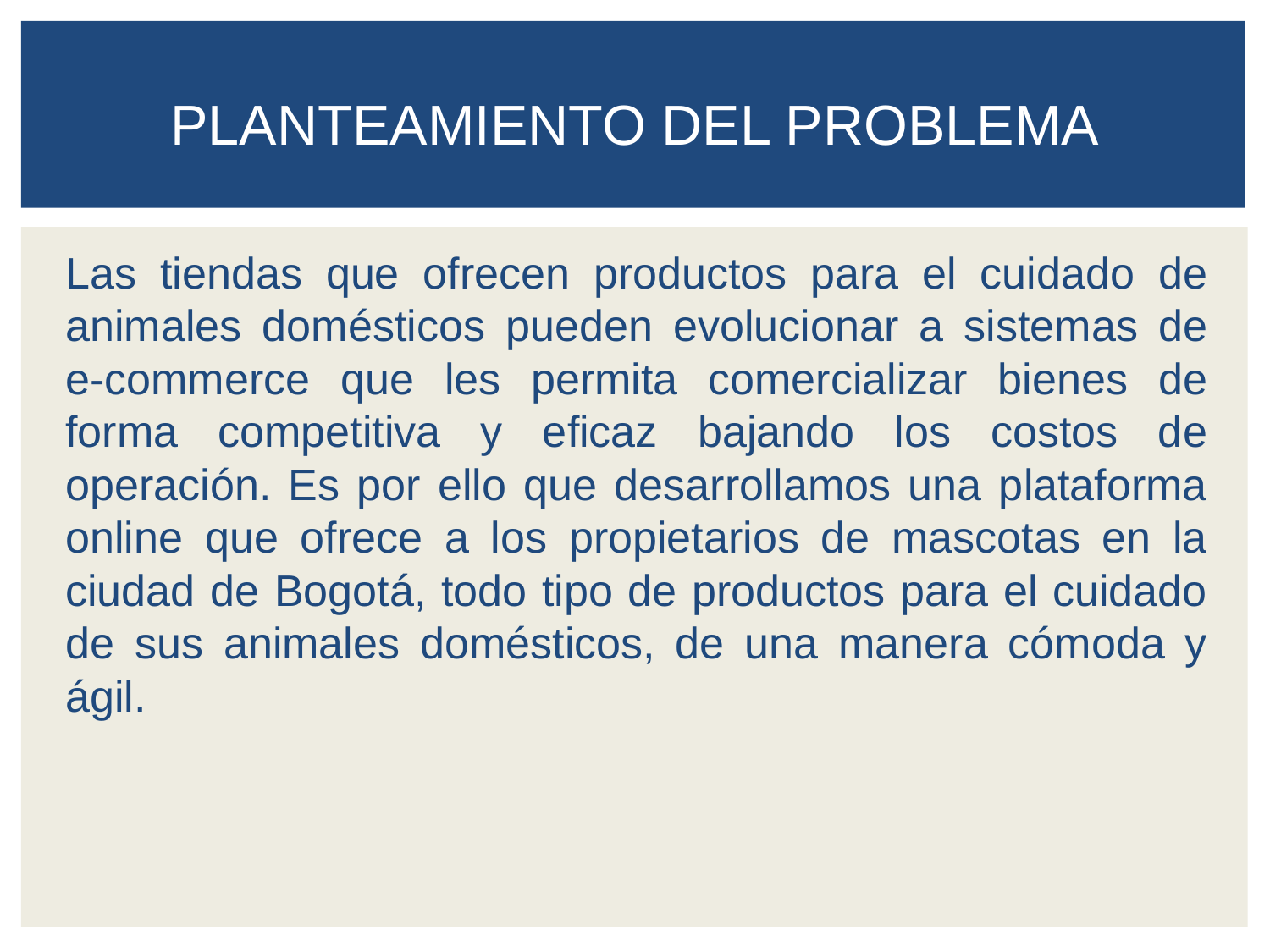

# PLANTEAMIENTO DEL PROBLEMA
Las tiendas que ofrecen productos para el cuidado de animales domésticos pueden evolucionar a sistemas de e-commerce que les permita comercializar bienes de forma competitiva y eficaz bajando los costos de operación. Es por ello que desarrollamos una plataforma online que ofrece a los propietarios de mascotas en la ciudad de Bogotá, todo tipo de productos para el cuidado de sus animales domésticos, de una manera cómoda y ágil.